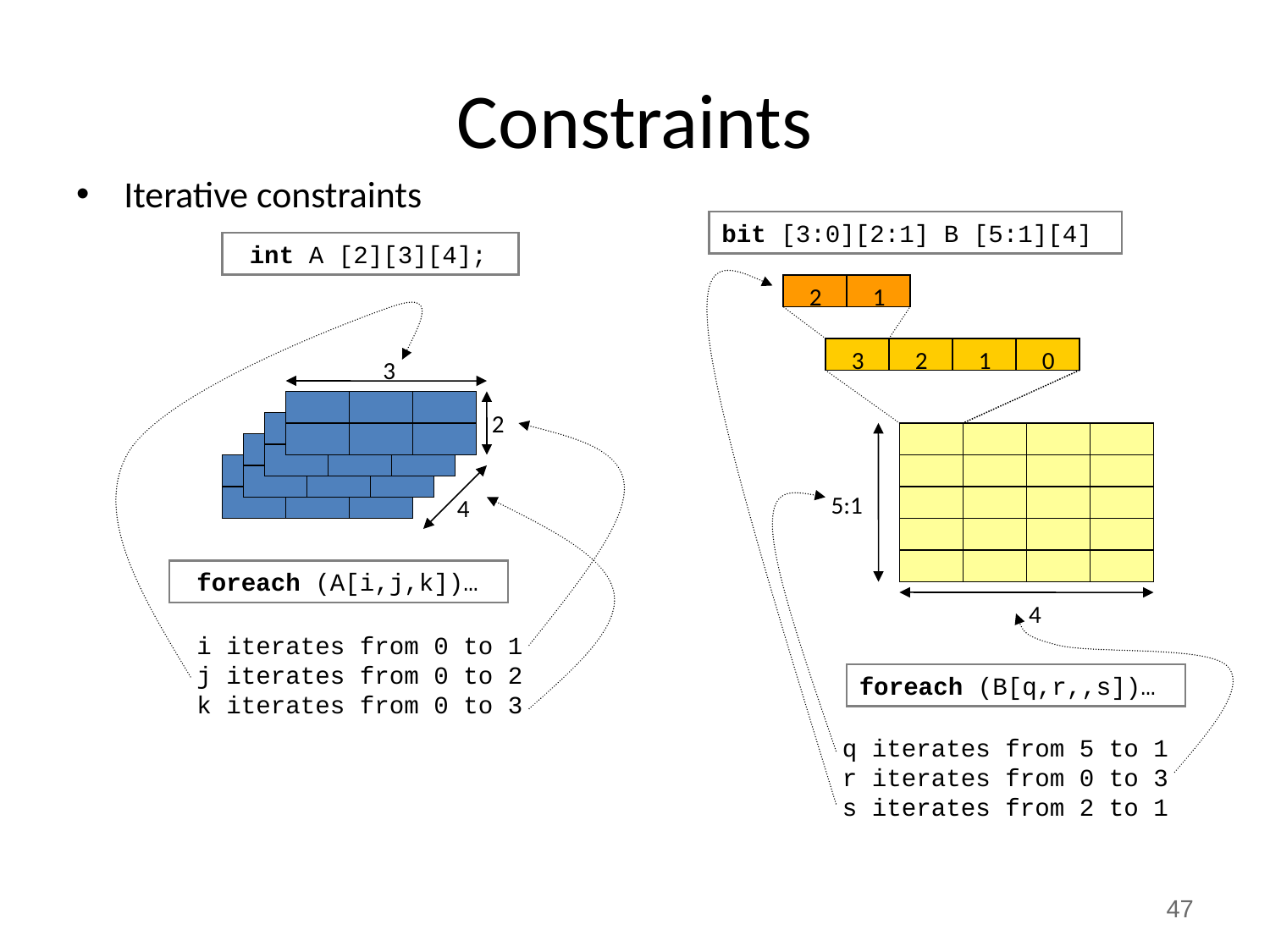

# Constraints
Iterative constraints

bit [3:0][2:1] B [5:1][4]
 int A [2][3][4];

2

1

3

2

1

0

3

2

4

5:1

 foreach (A[i,j,k])…

4

 i iterates from 0 to 1
 j iterates from 0 to 2
 k iterates from 0 to 3

foreach (B[q,r,,s])…
 q iterates from 5 to 1
 r iterates from 0 to 3
 s iterates from 2 to 1

47